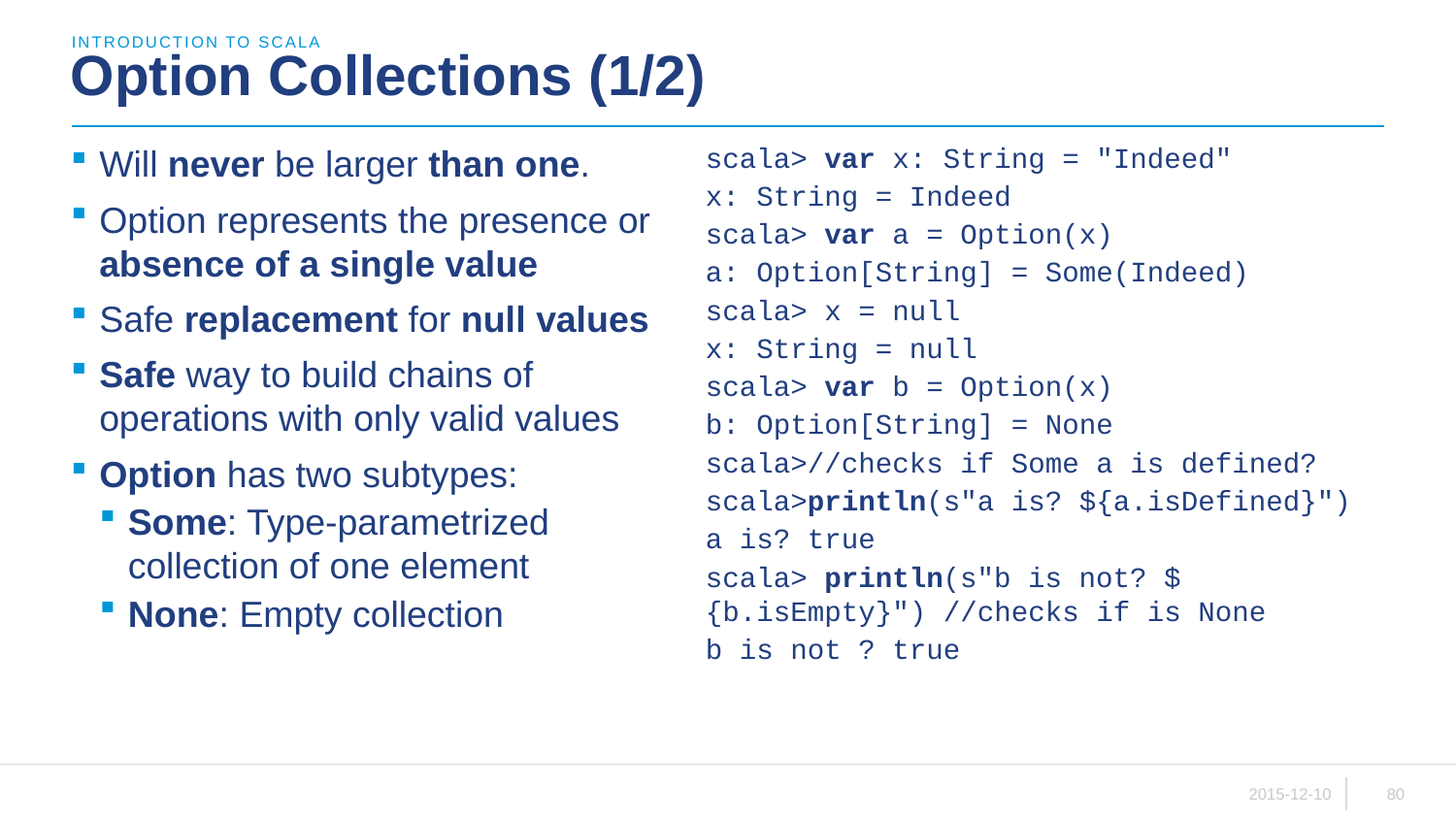

introduction to scala
# Option Collections (1/2)
scala> var x: String = "Indeed"
x: String = Indeed
scala> var a = Option(x)
a: Option[String] = Some(Indeed)
scala> x = null
x: String = null
scala> var b = Option(x)
b: Option[String] = None
scala>//checks if Some a is defined?
scala>println(s"a is? ${a.isDefined}")
a is? true
scala> println(s"b is not? ${b.isEmpty}") //checks if is None
b is not ? true
Will never be larger than one.
Option represents the presence or absence of a single value
Safe replacement for null values
Safe way to build chains of operations with only valid values
Option has two subtypes:
Some: Type-parametrized collection of one element
None: Empty collection